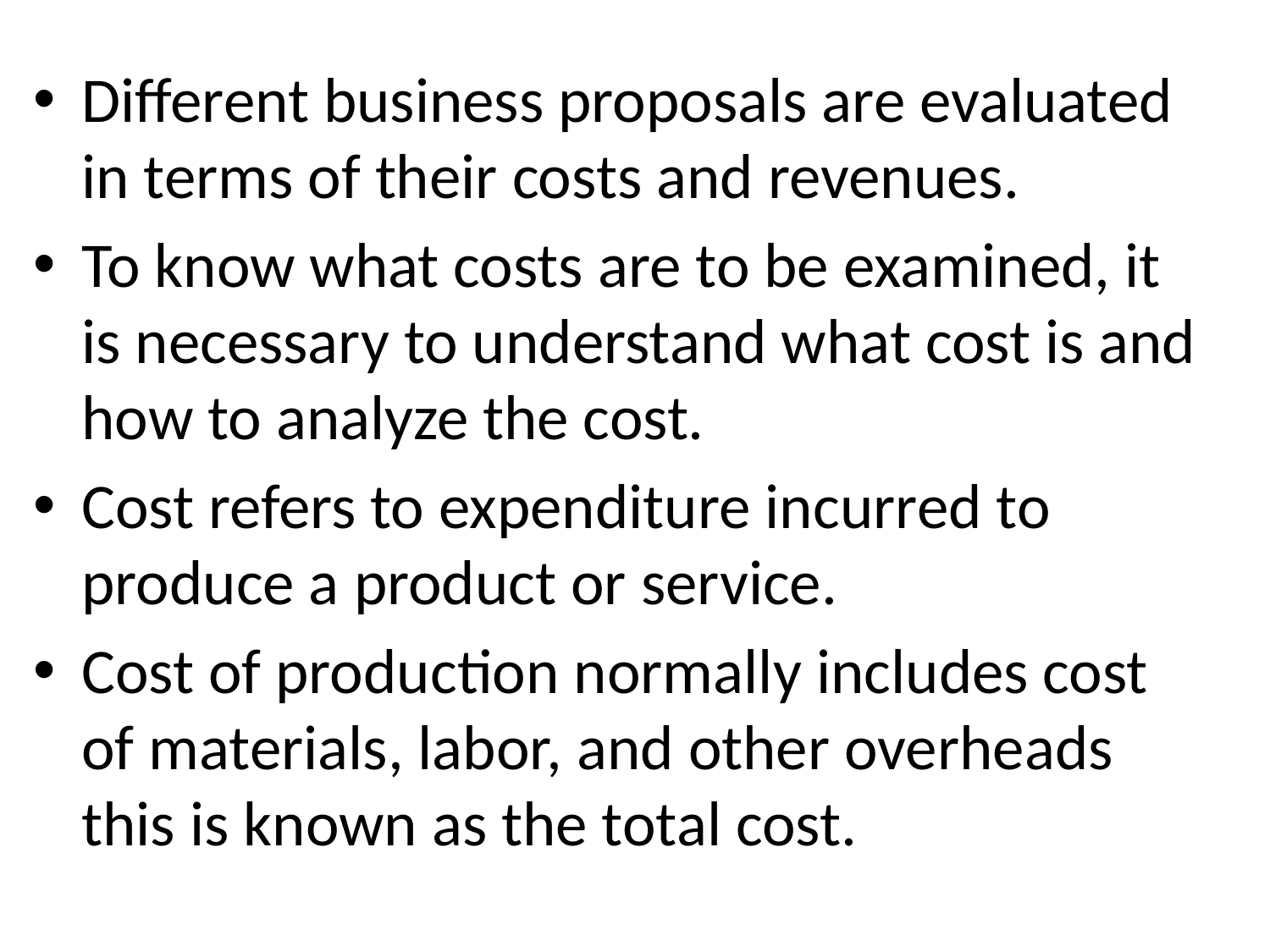

Different business proposals are evaluated in terms of their costs and revenues.
To know what costs are to be examined, it is necessary to understand what cost is and how to analyze the cost.
Cost refers to expenditure incurred to produce a product or service.
Cost of production normally includes cost of materials, labor, and other overheads this is known as the total cost.